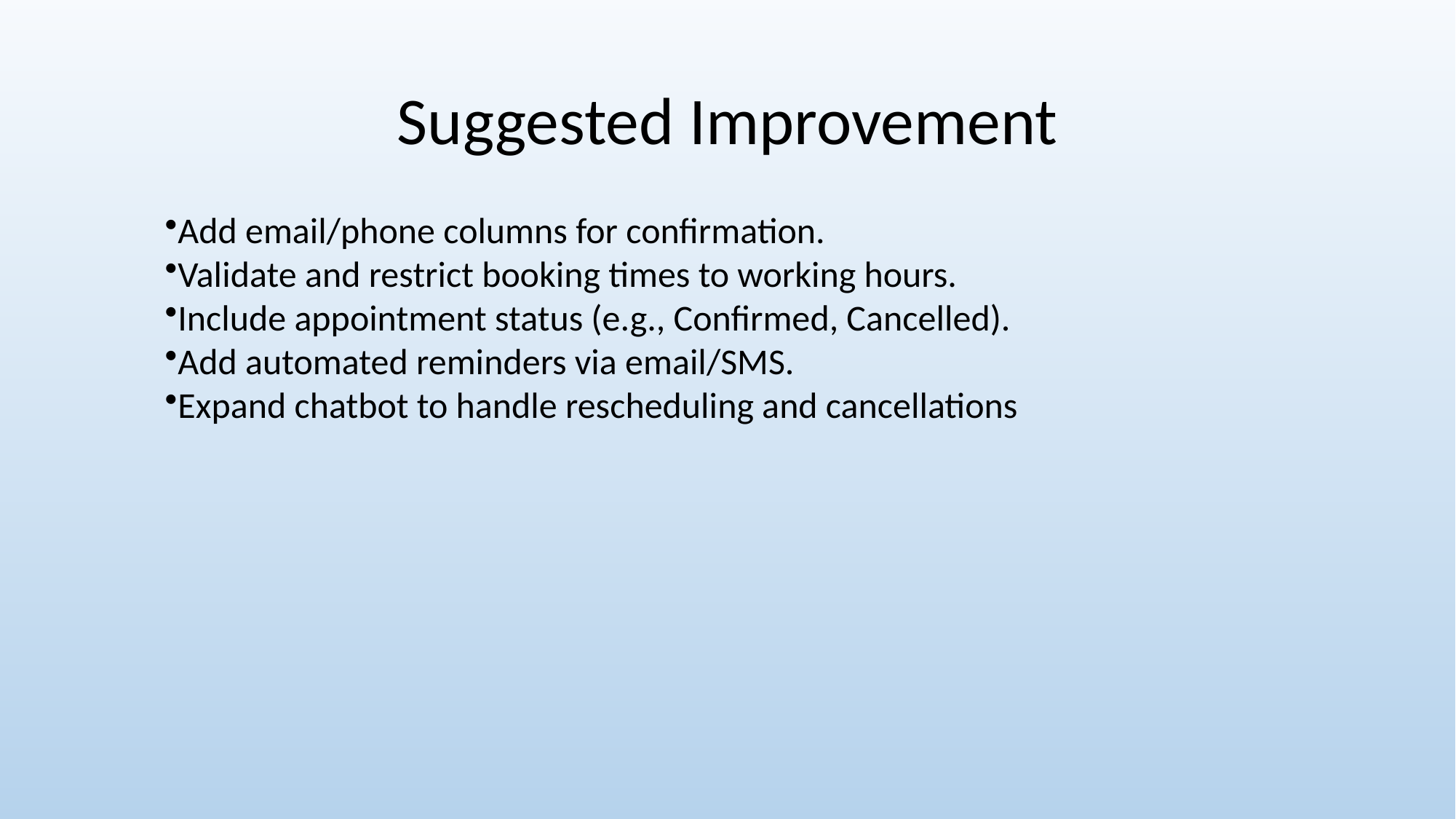

# Suggested Improvement
Add email/phone columns for confirmation.
Validate and restrict booking times to working hours.
Include appointment status (e.g., Confirmed, Cancelled).
Add automated reminders via email/SMS.
Expand chatbot to handle rescheduling and cancellations